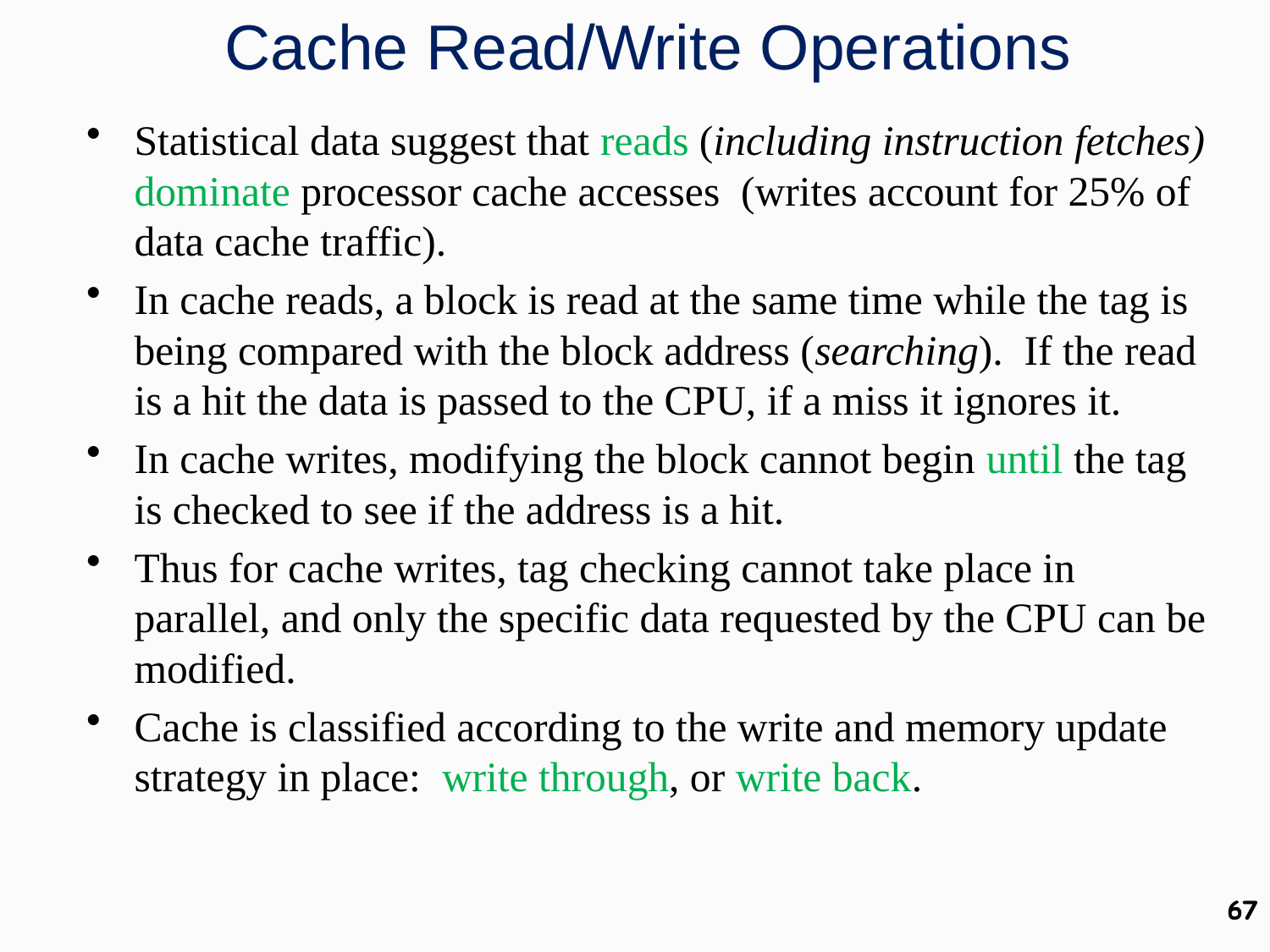

Cache Read/Write Operations
Statistical data suggest that reads (including instruction fetches) dominate processor cache accesses  (writes account for 25% of data cache traffic).
In cache reads, a block is read at the same time while the tag is being compared with the block address (searching).  If the read is a hit the data is passed to the CPU, if a miss it ignores it.
In cache writes, modifying the block cannot begin until the tag is checked to see if the address is a hit.
Thus for cache writes, tag checking cannot take place in parallel, and only the specific data requested by the CPU can be modified.
Cache is classified according to the write and memory update strategy in place:  write through, or write back.
67